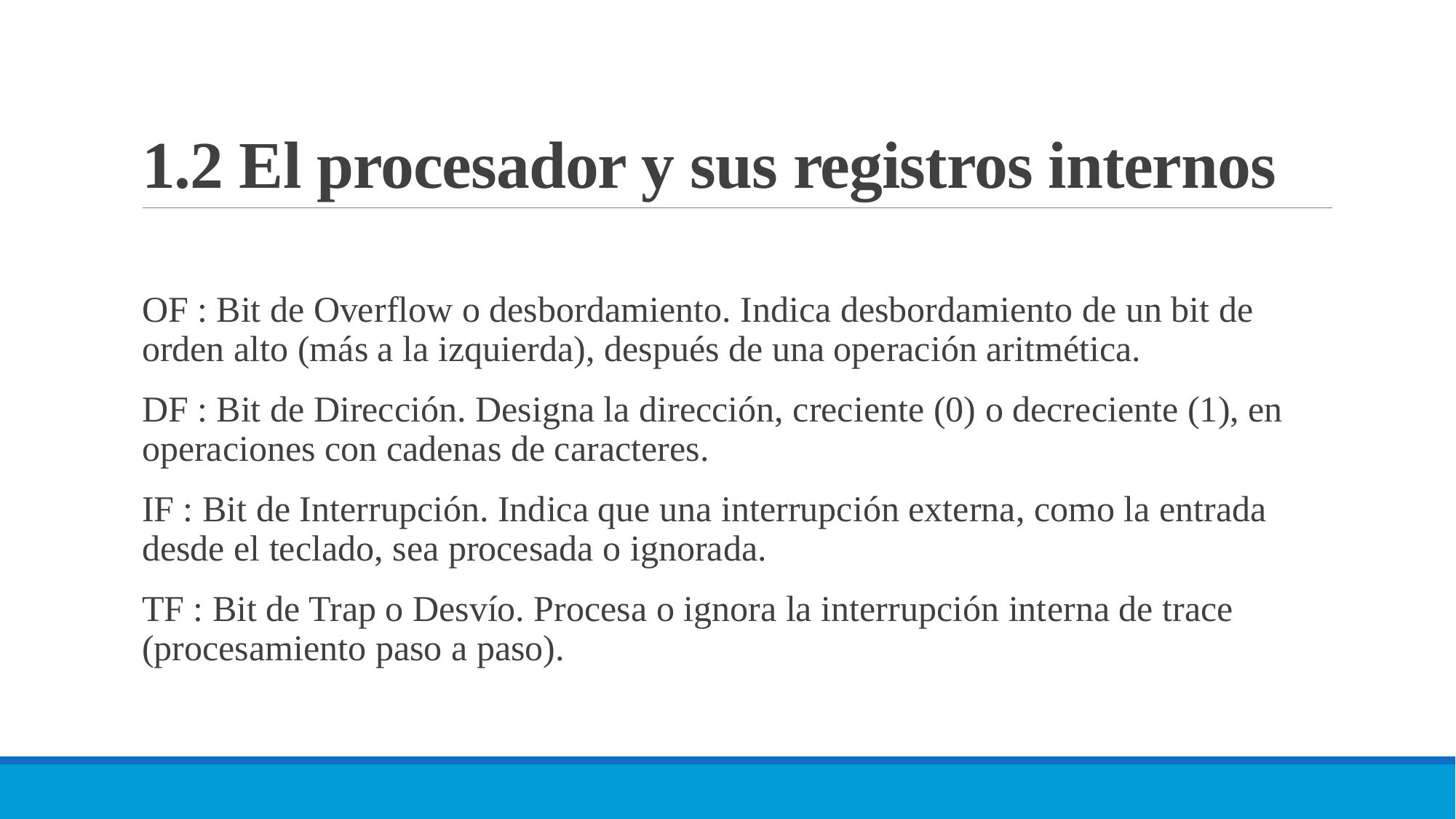

# 1.2 El procesador y sus registros internos

OF : Bit de Overflow o desbordamiento. Indica desbordamiento de un bit de orden alto (más a la izquierda), después de una operación aritmética.
DF : Bit de Dirección. Designa la dirección, creciente (0) o decreciente (1), en operaciones con cadenas de caracteres.
IF : Bit de Interrupción. Indica que una interrupción externa, como la entrada desde el teclado, sea procesada o ignorada.
TF : Bit de Trap o Desvío. Procesa o ignora la interrupción interna de trace (procesamiento paso a paso).